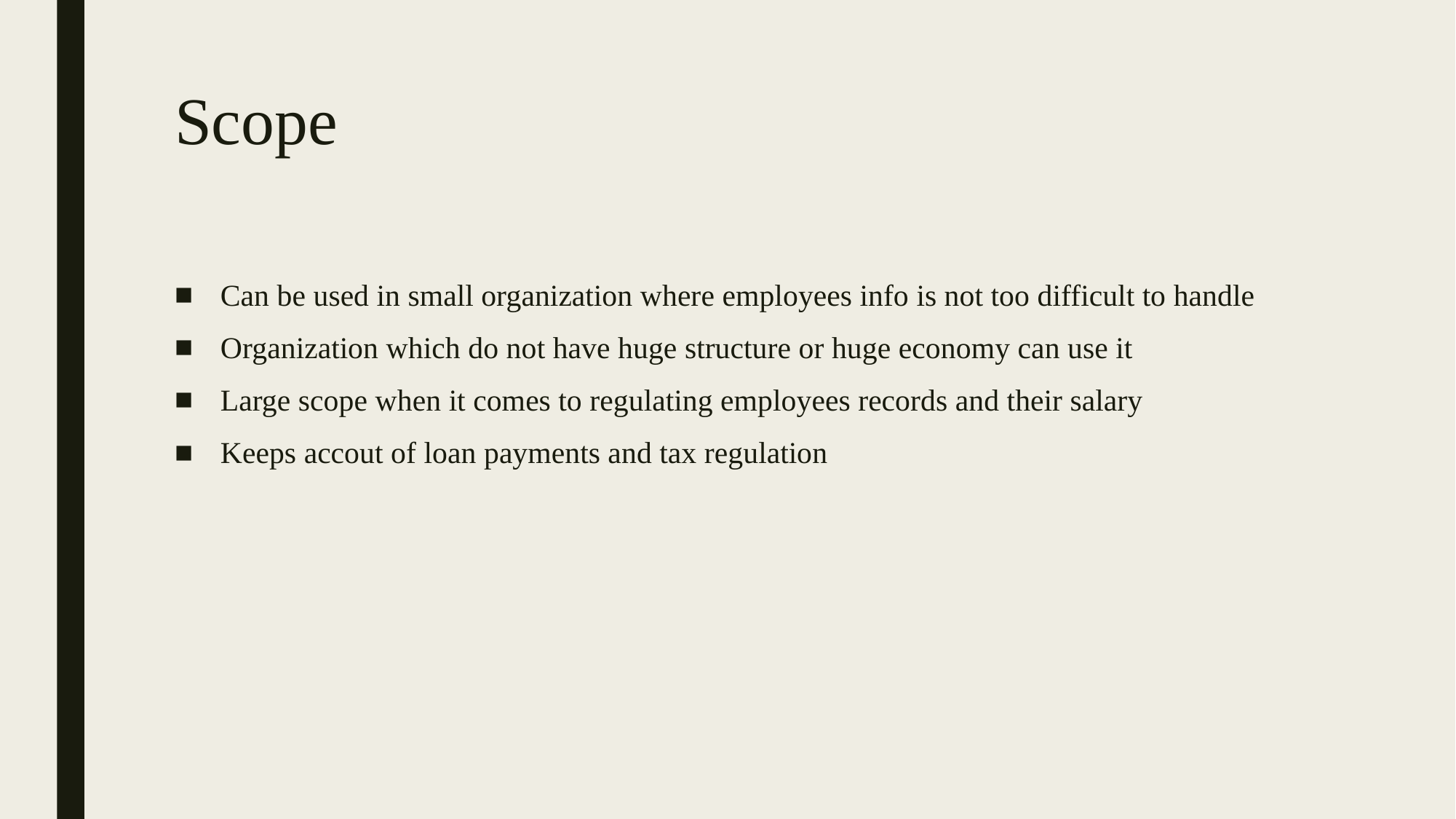

# Scope
Can be used in small organization where employees info is not too difficult to handle
Organization which do not have huge structure or huge economy can use it
Large scope when it comes to regulating employees records and their salary
Keeps accout of loan payments and tax regulation